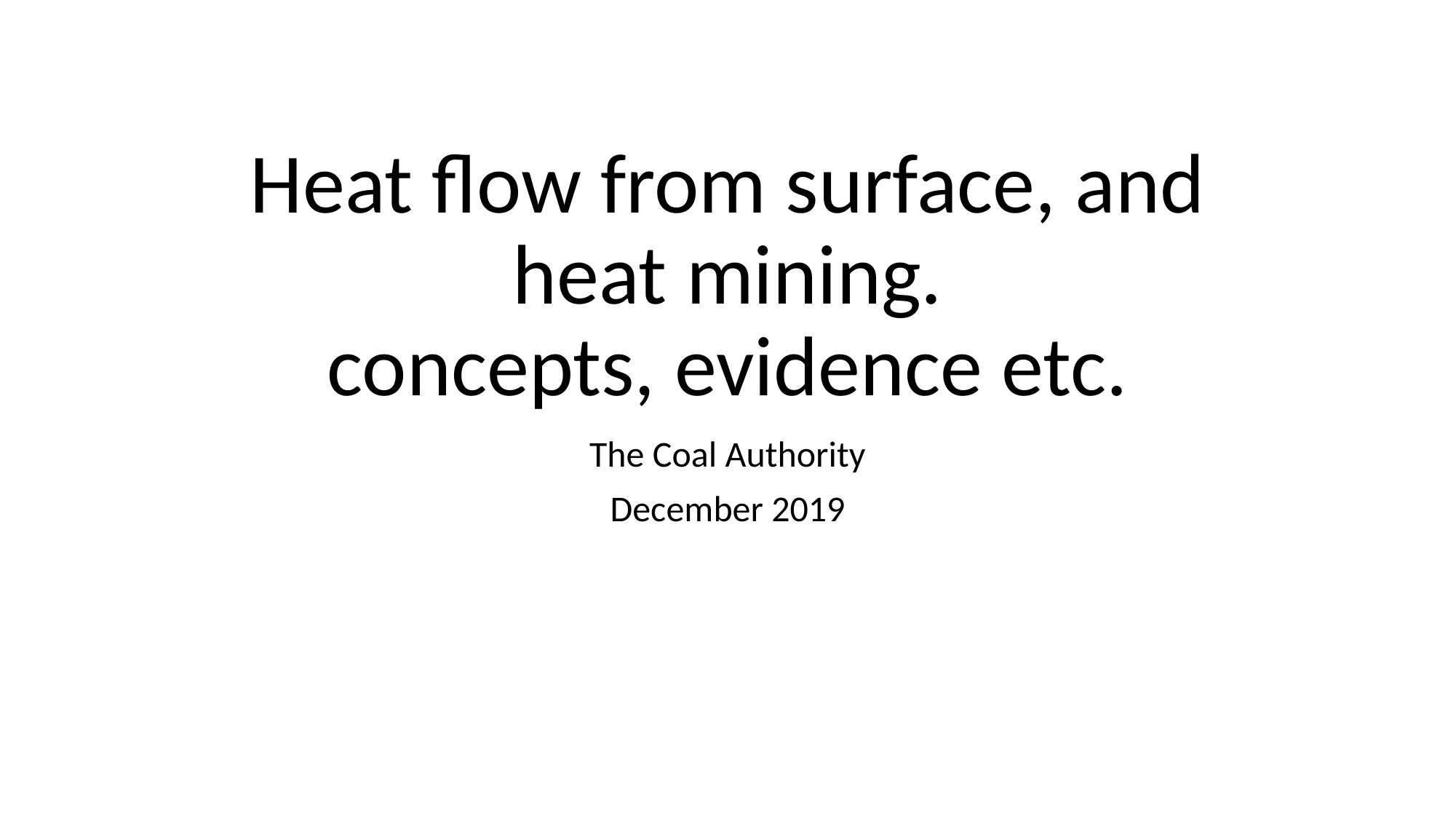

# Heat flow from surface, and heat mining. concepts, evidence etc.
The Coal Authority
December 2019